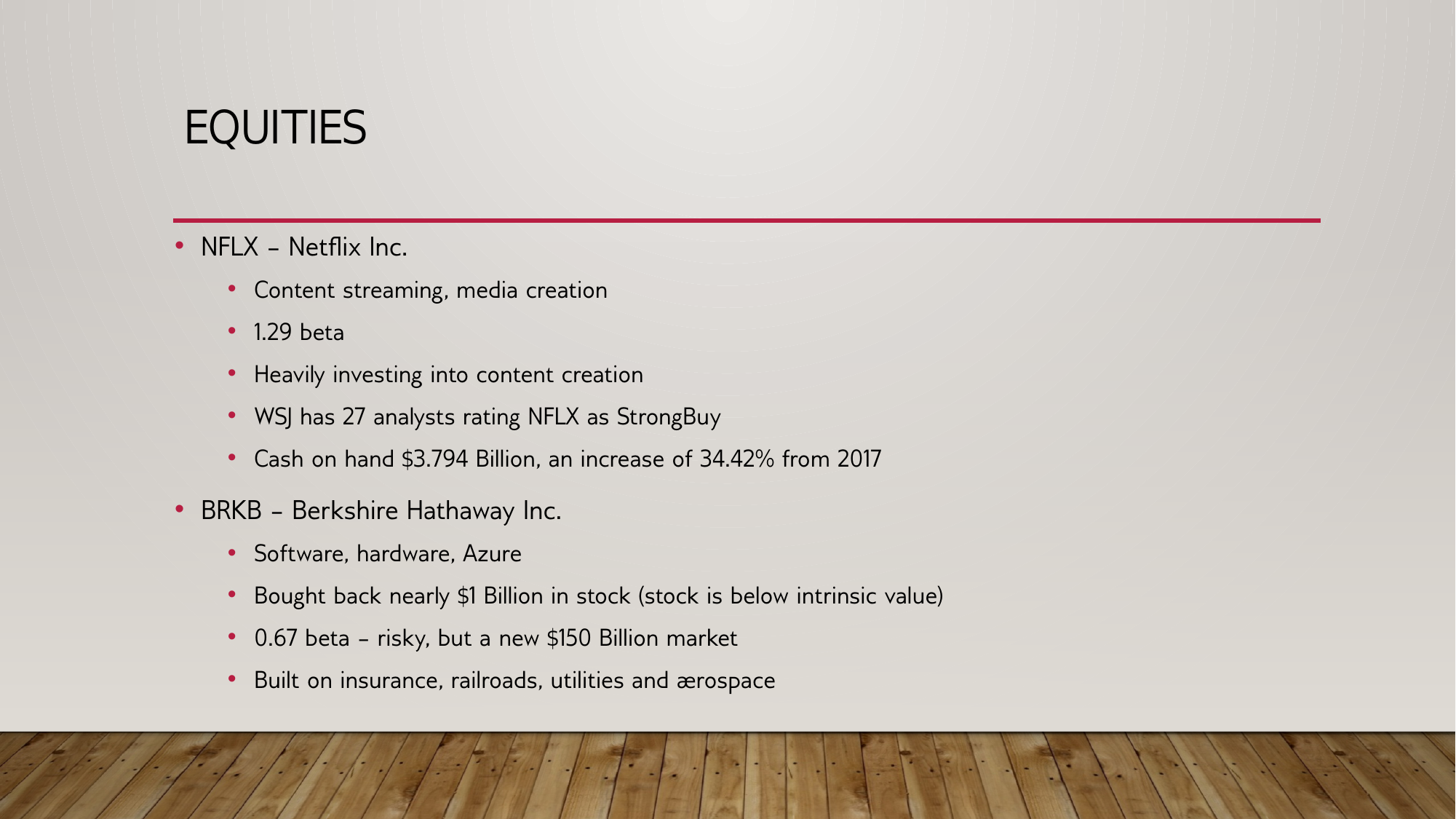

# Equities

NFLX – Netflix Inc.
Content streaming, media creation
1.29 beta
Heavily investing into content creation
WSJ has 27 analysts rating NFLX as StrongBuy
Cash on hand $3.794 Billion, an increase of 34.42% from 2017
BRKB – Berkshire Hathaway Inc.
Software, hardware, Azure
Bought back nearly $1 Billion in stock (stock is below intrinsic value)
0.67 beta – risky, but a new $150 Billion market
Built on insurance, railroads, utilities and aerospace